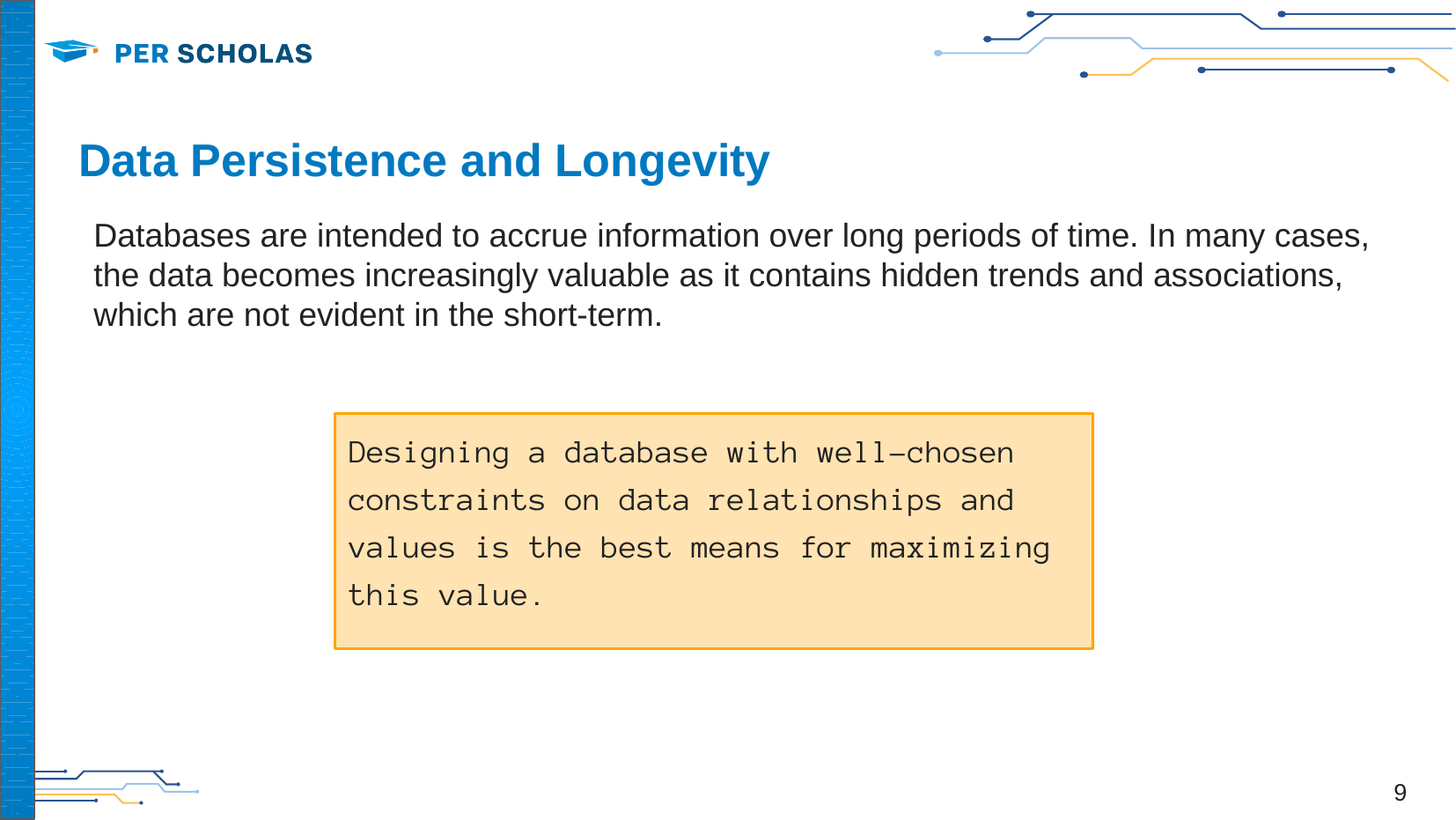

9
# Data Persistence and Longevity
Databases are intended to accrue information over long periods of time. In many cases, the data becomes increasingly valuable as it contains hidden trends and associations, which are not evident in the short-term.

Designing a database with well-chosen constraints on data relationships and values is the best means for maximizing this value.
9